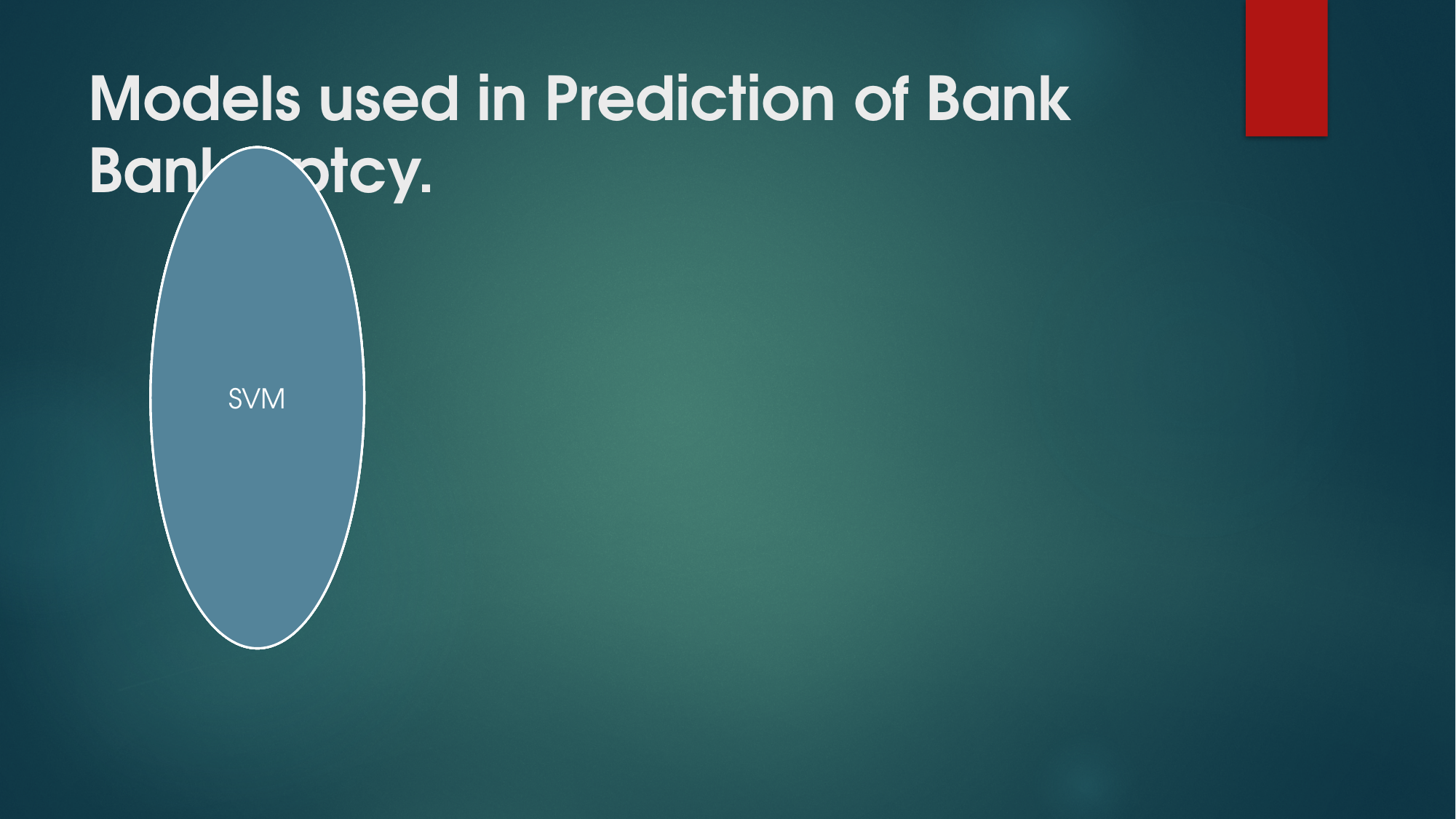

# Models used in Prediction of Bank Bankruptcy.
SVM